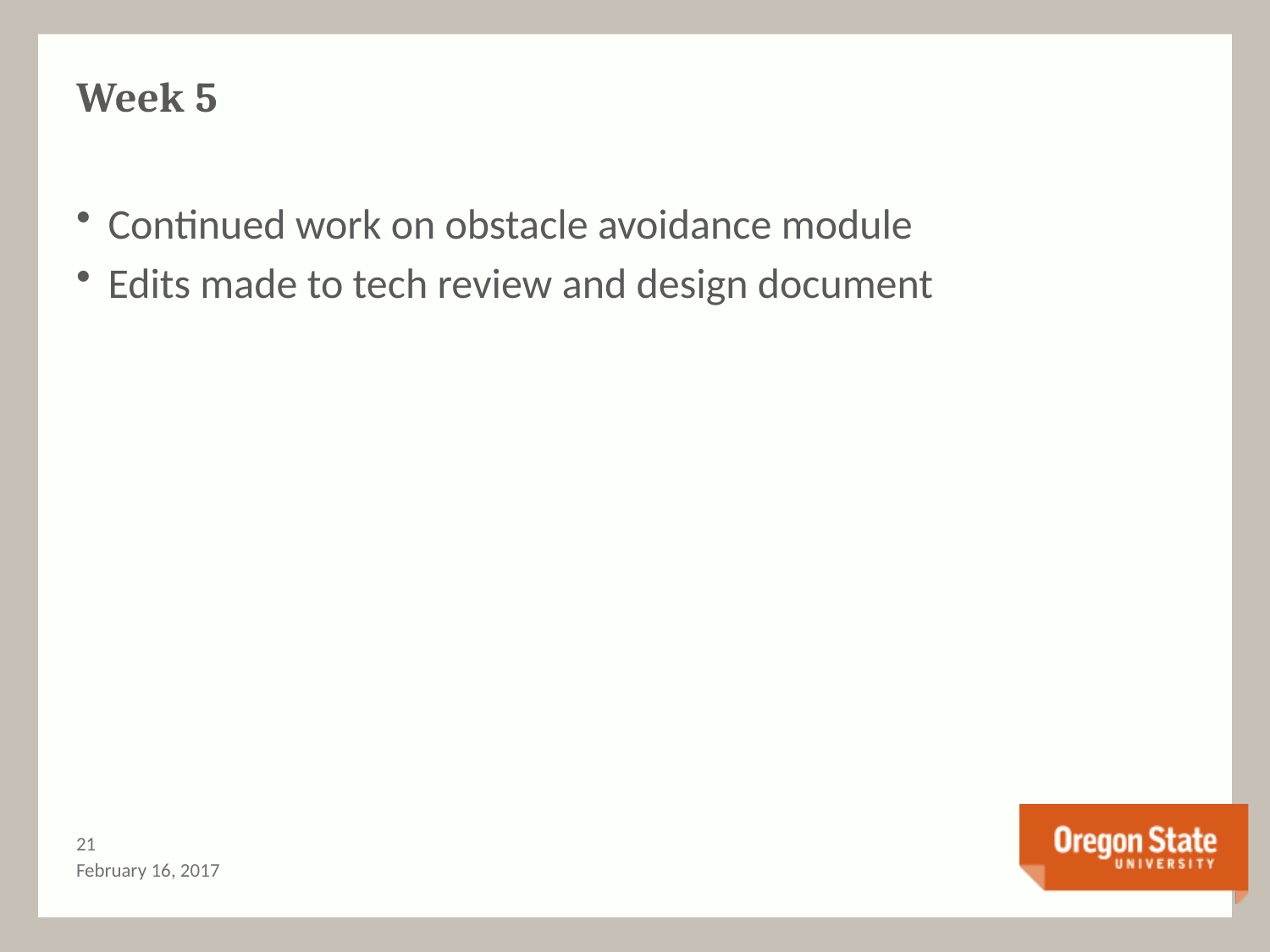

# Week 5
Continued work on obstacle avoidance module
Edits made to tech review and design document
21
February 16, 2017